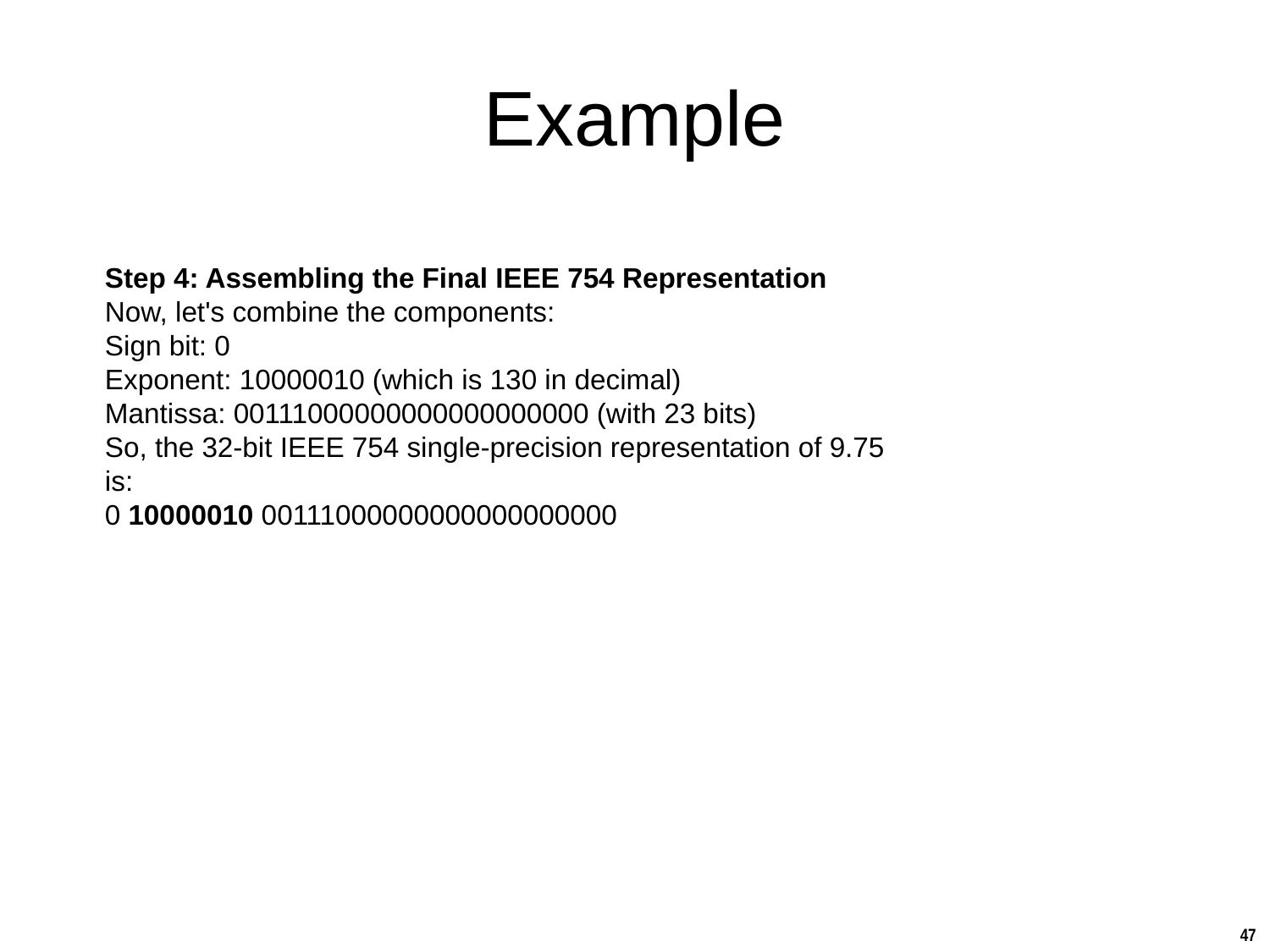

# Example
Step 4: Assembling the Final IEEE 754 Representation
Now, let's combine the components:
Sign bit: 0
Exponent: 10000010 (which is 130 in decimal)
Mantissa: 00111000000000000000000 (with 23 bits)
So, the 32-bit IEEE 754 single-precision representation of 9.75 is:
0 10000010 00111000000000000000000